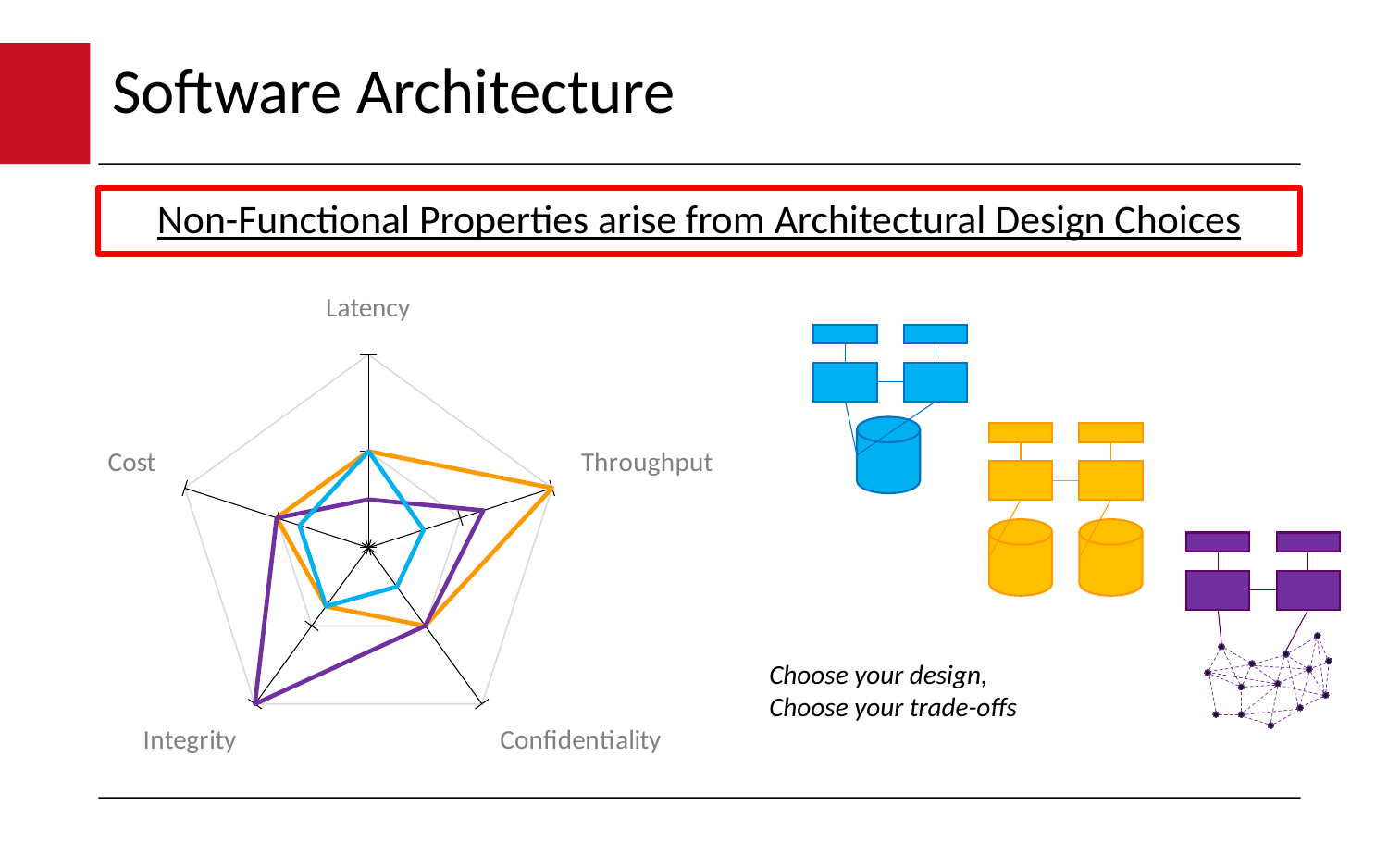

# Software Architecture
Non-Functional Properties arise from Architectural Design Choices

### Chart

| Category | NewS | NewI | NewC |
|---|---|---|---|
| Latency | 20.0 | 10.0 | 20.0 |
| Throughput | 40.0 | 25.0 | 12.0 |
| Confidentiality | 20.0 | 20.0 | 10.0 |
| Integrity | 15.0 | 40.0 | 15.0 |
| Cost | 20.0 | 20.0 | 15.0 |

Choose your design,
Choose your trade-offs